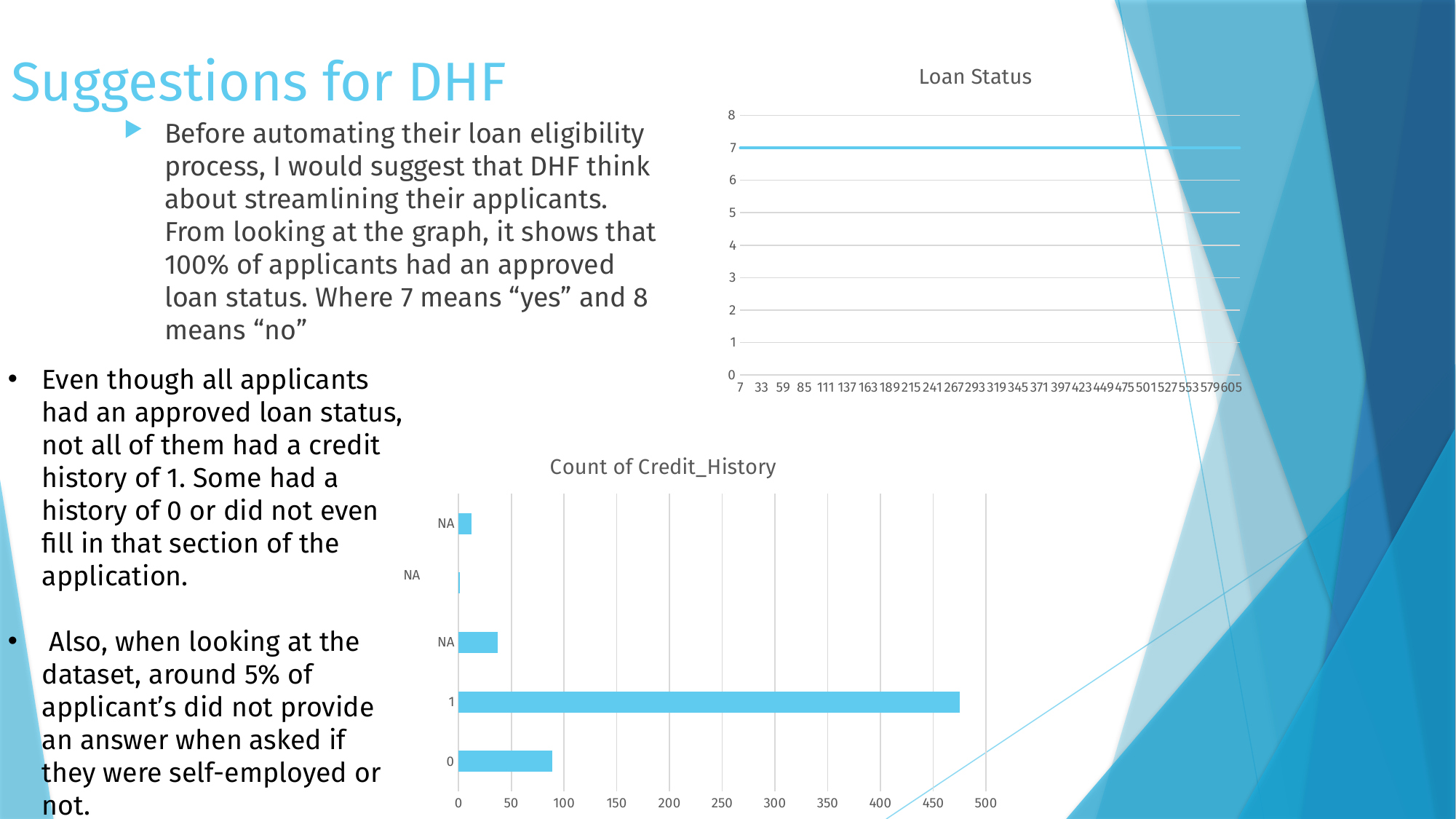

# Suggestions for DHF

### Chart: Loan Status

| Category |  |
|---|---|
| 7 | 7.0 |
| 8 | 7.0 |
| 9 | 7.0 |
| 10 | 7.0 |
| 11 | 7.0 |
| 12 | 7.0 |
| 13 | 7.0 |
| 14 | 7.0 |
| 15 | 7.0 |
| 16 | 7.0 |
| 17 | 7.0 |
| 18 | 7.0 |
| 19 | 7.0 |
| 20 | 7.0 |
| 21 | 7.0 |
| 22 | 7.0 |
| 23 | 7.0 |
| 24 | 7.0 |
| 25 | 7.0 |
| 26 | 7.0 |
| 27 | 7.0 |
| 28 | 7.0 |
| 29 | 7.0 |
| 30 | 7.0 |
| 31 | 7.0 |
| 32 | 7.0 |
| 33 | 7.0 |
| 34 | 7.0 |
| 35 | 7.0 |
| 36 | 7.0 |
| 37 | 7.0 |
| 38 | 7.0 |
| 39 | 7.0 |
| 40 | 7.0 |
| 41 | 7.0 |
| 42 | 7.0 |
| 43 | 7.0 |
| 44 | 7.0 |
| 45 | 7.0 |
| 46 | 7.0 |
| 47 | 7.0 |
| 48 | 7.0 |
| 49 | 7.0 |
| 50 | 7.0 |
| 51 | 7.0 |
| 52 | 7.0 |
| 53 | 7.0 |
| 54 | 7.0 |
| 55 | 7.0 |
| 56 | 7.0 |
| 57 | 7.0 |
| 58 | 7.0 |
| 59 | 7.0 |
| 60 | 7.0 |
| 61 | 7.0 |
| 62 | 7.0 |
| 63 | 7.0 |
| 64 | 7.0 |
| 65 | 7.0 |
| 66 | 7.0 |
| 67 | 7.0 |
| 68 | 7.0 |
| 69 | 7.0 |
| 70 | 7.0 |
| 71 | 7.0 |
| 72 | 7.0 |
| 73 | 7.0 |
| 74 | 7.0 |
| 75 | 7.0 |
| 76 | 7.0 |
| 77 | 7.0 |
| 78 | 7.0 |
| 79 | 7.0 |
| 80 | 7.0 |
| 81 | 7.0 |
| 82 | 7.0 |
| 83 | 7.0 |
| 84 | 7.0 |
| 85 | 7.0 |
| 86 | 7.0 |
| 87 | 7.0 |
| 88 | 7.0 |
| 89 | 7.0 |
| 90 | 7.0 |
| 91 | 7.0 |
| 92 | 7.0 |
| 93 | 7.0 |
| 94 | 7.0 |
| 95 | 7.0 |
| 96 | 7.0 |
| 97 | 7.0 |
| 98 | 7.0 |
| 99 | 7.0 |
| 100 | 7.0 |
| 101 | 7.0 |
| 102 | 7.0 |
| 103 | 7.0 |
| 104 | 7.0 |
| 105 | 7.0 |
| 106 | 7.0 |
| 107 | 7.0 |
| 108 | 7.0 |
| 109 | 7.0 |
| 110 | 7.0 |
| 111 | 7.0 |
| 112 | 7.0 |
| 113 | 7.0 |
| 114 | 7.0 |
| 115 | 7.0 |
| 116 | 7.0 |
| 117 | 7.0 |
| 118 | 7.0 |
| 119 | 7.0 |
| 120 | 7.0 |
| 121 | 7.0 |
| 122 | 7.0 |
| 123 | 7.0 |
| 124 | 7.0 |
| 125 | 7.0 |
| 126 | 7.0 |
| 127 | 7.0 |
| 128 | 7.0 |
| 129 | 7.0 |
| 130 | 7.0 |
| 131 | 7.0 |
| 132 | 7.0 |
| 133 | 7.0 |
| 134 | 7.0 |
| 135 | 7.0 |
| 136 | 7.0 |
| 137 | 7.0 |
| 138 | 7.0 |
| 139 | 7.0 |
| 140 | 7.0 |
| 141 | 7.0 |
| 142 | 7.0 |
| 143 | 7.0 |
| 144 | 7.0 |
| 145 | 7.0 |
| 146 | 7.0 |
| 147 | 7.0 |
| 148 | 7.0 |
| 149 | 7.0 |
| 150 | 7.0 |
| 151 | 7.0 |
| 152 | 7.0 |
| 153 | 7.0 |
| 154 | 7.0 |
| 155 | 7.0 |
| 156 | 7.0 |
| 157 | 7.0 |
| 158 | 7.0 |
| 159 | 7.0 |
| 160 | 7.0 |
| 161 | 7.0 |
| 162 | 7.0 |
| 163 | 7.0 |
| 164 | 7.0 |
| 165 | 7.0 |
| 166 | 7.0 |
| 167 | 7.0 |
| 168 | 7.0 |
| 169 | 7.0 |
| 170 | 7.0 |
| 171 | 7.0 |
| 172 | 7.0 |
| 173 | 7.0 |
| 174 | 7.0 |
| 175 | 7.0 |
| 176 | 7.0 |
| 177 | 7.0 |
| 178 | 7.0 |
| 179 | 7.0 |
| 180 | 7.0 |
| 181 | 7.0 |
| 182 | 7.0 |
| 183 | 7.0 |
| 184 | 7.0 |
| 185 | 7.0 |
| 186 | 7.0 |
| 187 | 7.0 |
| 188 | 7.0 |
| 189 | 7.0 |
| 190 | 7.0 |
| 191 | 7.0 |
| 192 | 7.0 |
| 193 | 7.0 |
| 194 | 7.0 |
| 195 | 7.0 |
| 196 | 7.0 |
| 197 | 7.0 |
| 198 | 7.0 |
| 199 | 7.0 |
| 200 | 7.0 |
| 201 | 7.0 |
| 202 | 7.0 |
| 203 | 7.0 |
| 204 | 7.0 |
| 205 | 7.0 |
| 206 | 7.0 |
| 207 | 7.0 |
| 208 | 7.0 |
| 209 | 7.0 |
| 210 | 7.0 |
| 211 | 7.0 |
| 212 | 7.0 |
| 213 | 7.0 |
| 214 | 7.0 |
| 215 | 7.0 |
| 216 | 7.0 |
| 217 | 7.0 |
| 218 | 7.0 |
| 219 | 7.0 |
| 220 | 7.0 |
| 221 | 7.0 |
| 222 | 7.0 |
| 223 | 7.0 |
| 224 | 7.0 |
| 225 | 7.0 |
| 226 | 7.0 |
| 227 | 7.0 |
| 228 | 7.0 |
| 229 | 7.0 |
| 230 | 7.0 |
| 231 | 7.0 |
| 232 | 7.0 |
| 233 | 7.0 |
| 234 | 7.0 |
| 235 | 7.0 |
| 236 | 7.0 |
| 237 | 7.0 |
| 238 | 7.0 |
| 239 | 7.0 |
| 240 | 7.0 |
| 241 | 7.0 |
| 242 | 7.0 |
| 243 | 7.0 |
| 244 | 7.0 |
| 245 | 7.0 |
| 246 | 7.0 |
| 247 | 7.0 |
| 248 | 7.0 |
| 249 | 7.0 |
| 250 | 7.0 |
| 251 | 7.0 |
| 252 | 7.0 |
| 253 | 7.0 |
| 254 | 7.0 |
| 255 | 7.0 |
| 256 | 7.0 |
| 257 | 7.0 |
| 258 | 7.0 |
| 259 | 7.0 |
| 260 | 7.0 |
| 261 | 7.0 |
| 262 | 7.0 |
| 263 | 7.0 |
| 264 | 7.0 |
| 265 | 7.0 |
| 266 | 7.0 |
| 267 | 7.0 |
| 268 | 7.0 |
| 269 | 7.0 |
| 270 | 7.0 |
| 271 | 7.0 |
| 272 | 7.0 |
| 273 | 7.0 |
| 274 | 7.0 |
| 275 | 7.0 |
| 276 | 7.0 |
| 277 | 7.0 |
| 278 | 7.0 |
| 279 | 7.0 |
| 280 | 7.0 |
| 281 | 7.0 |
| 282 | 7.0 |
| 283 | 7.0 |
| 284 | 7.0 |
| 285 | 7.0 |
| 286 | 7.0 |
| 287 | 7.0 |
| 288 | 7.0 |
| 289 | 7.0 |
| 290 | 7.0 |
| 291 | 7.0 |
| 292 | 7.0 |
| 293 | 7.0 |
| 294 | 7.0 |
| 295 | 7.0 |
| 296 | 7.0 |
| 297 | 7.0 |
| 298 | 7.0 |
| 299 | 7.0 |
| 300 | 7.0 |
| 301 | 7.0 |
| 302 | 7.0 |
| 303 | 7.0 |
| 304 | 7.0 |
| 305 | 7.0 |
| 306 | 7.0 |
| 307 | 7.0 |
| 308 | 7.0 |
| 309 | 7.0 |
| 310 | 7.0 |
| 311 | 7.0 |
| 312 | 7.0 |
| 313 | 7.0 |
| 314 | 7.0 |
| 315 | 7.0 |
| 316 | 7.0 |
| 317 | 7.0 |
| 318 | 7.0 |
| 319 | 7.0 |
| 320 | 7.0 |
| 321 | 7.0 |
| 322 | 7.0 |
| 323 | 7.0 |
| 324 | 7.0 |
| 325 | 7.0 |
| 326 | 7.0 |
| 327 | 7.0 |
| 328 | 7.0 |
| 329 | 7.0 |
| 330 | 7.0 |
| 331 | 7.0 |
| 332 | 7.0 |
| 333 | 7.0 |
| 334 | 7.0 |
| 335 | 7.0 |
| 336 | 7.0 |
| 337 | 7.0 |
| 338 | 7.0 |
| 339 | 7.0 |
| 340 | 7.0 |
| 341 | 7.0 |
| 342 | 7.0 |
| 343 | 7.0 |
| 344 | 7.0 |
| 345 | 7.0 |
| 346 | 7.0 |
| 347 | 7.0 |
| 348 | 7.0 |
| 349 | 7.0 |
| 350 | 7.0 |
| 351 | 7.0 |
| 352 | 7.0 |
| 353 | 7.0 |
| 354 | 7.0 |
| 355 | 7.0 |
| 356 | 7.0 |
| 357 | 7.0 |
| 358 | 7.0 |
| 359 | 7.0 |
| 360 | 7.0 |
| 361 | 7.0 |
| 362 | 7.0 |
| 363 | 7.0 |
| 364 | 7.0 |
| 365 | 7.0 |
| 366 | 7.0 |
| 367 | 7.0 |
| 368 | 7.0 |
| 369 | 7.0 |
| 370 | 7.0 |
| 371 | 7.0 |
| 372 | 7.0 |
| 373 | 7.0 |
| 374 | 7.0 |
| 375 | 7.0 |
| 376 | 7.0 |
| 377 | 7.0 |
| 378 | 7.0 |
| 379 | 7.0 |
| 380 | 7.0 |
| 381 | 7.0 |
| 382 | 7.0 |
| 383 | 7.0 |
| 384 | 7.0 |
| 385 | 7.0 |
| 386 | 7.0 |
| 387 | 7.0 |
| 388 | 7.0 |
| 389 | 7.0 |
| 390 | 7.0 |
| 391 | 7.0 |
| 392 | 7.0 |
| 393 | 7.0 |
| 394 | 7.0 |
| 395 | 7.0 |
| 396 | 7.0 |
| 397 | 7.0 |
| 398 | 7.0 |
| 399 | 7.0 |
| 400 | 7.0 |
| 401 | 7.0 |
| 402 | 7.0 |
| 403 | 7.0 |
| 404 | 7.0 |
| 405 | 7.0 |
| 406 | 7.0 |
| 407 | 7.0 |
| 408 | 7.0 |
| 409 | 7.0 |
| 410 | 7.0 |
| 411 | 7.0 |
| 412 | 7.0 |
| 413 | 7.0 |
| 414 | 7.0 |
| 415 | 7.0 |
| 416 | 7.0 |
| 417 | 7.0 |
| 418 | 7.0 |
| 419 | 7.0 |
| 420 | 7.0 |
| 421 | 7.0 |
| 422 | 7.0 |
| 423 | 7.0 |
| 424 | 7.0 |
| 425 | 7.0 |
| 426 | 7.0 |
| 427 | 7.0 |
| 428 | 7.0 |
| 429 | 7.0 |
| 430 | 7.0 |
| 431 | 7.0 |
| 432 | 7.0 |
| 433 | 7.0 |
| 434 | 7.0 |
| 435 | 7.0 |
| 436 | 7.0 |
| 437 | 7.0 |
| 438 | 7.0 |
| 439 | 7.0 |
| 440 | 7.0 |
| 441 | 7.0 |
| 442 | 7.0 |
| 443 | 7.0 |
| 444 | 7.0 |
| 445 | 7.0 |
| 446 | 7.0 |
| 447 | 7.0 |
| 448 | 7.0 |
| 449 | 7.0 |
| 450 | 7.0 |
| 451 | 7.0 |
| 452 | 7.0 |
| 453 | 7.0 |
| 454 | 7.0 |
| 455 | 7.0 |
| 456 | 7.0 |
| 457 | 7.0 |
| 458 | 7.0 |
| 459 | 7.0 |
| 460 | 7.0 |
| 461 | 7.0 |
| 462 | 7.0 |
| 463 | 7.0 |
| 464 | 7.0 |
| 465 | 7.0 |
| 466 | 7.0 |
| 467 | 7.0 |
| 468 | 7.0 |
| 469 | 7.0 |
| 470 | 7.0 |
| 471 | 7.0 |
| 472 | 7.0 |
| 473 | 7.0 |
| 474 | 7.0 |
| 475 | 7.0 |
| 476 | 7.0 |
| 477 | 7.0 |
| 478 | 7.0 |
| 479 | 7.0 |
| 480 | 7.0 |
| 481 | 7.0 |
| 482 | 7.0 |
| 483 | 7.0 |
| 484 | 7.0 |
| 485 | 7.0 |
| 486 | 7.0 |
| 487 | 7.0 |
| 488 | 7.0 |
| 489 | 7.0 |
| 490 | 7.0 |
| 491 | 7.0 |
| 492 | 7.0 |
| 493 | 7.0 |
| 494 | 7.0 |
| 495 | 7.0 |
| 496 | 7.0 |
| 497 | 7.0 |
| 498 | 7.0 |
| 499 | 7.0 |
| 500 | 7.0 |
| 501 | 7.0 |
| 502 | 7.0 |
| 503 | 7.0 |
| 504 | 7.0 |
| 505 | 7.0 |
| 506 | 7.0 |
| 507 | 7.0 |
| 508 | 7.0 |
| 509 | 7.0 |
| 510 | 7.0 |
| 511 | 7.0 |
| 512 | 7.0 |
| 513 | 7.0 |
| 514 | 7.0 |
| 515 | 7.0 |
| 516 | 7.0 |
| 517 | 7.0 |
| 518 | 7.0 |
| 519 | 7.0 |
| 520 | 7.0 |
| 521 | 7.0 |
| 522 | 7.0 |
| 523 | 7.0 |
| 524 | 7.0 |
| 525 | 7.0 |
| 526 | 7.0 |
| 527 | 7.0 |
| 528 | 7.0 |
| 529 | 7.0 |
| 530 | 7.0 |
| 531 | 7.0 |
| 532 | 7.0 |
| 533 | 7.0 |
| 534 | 7.0 |
| 535 | 7.0 |
| 536 | 7.0 |
| 537 | 7.0 |
| 538 | 7.0 |
| 539 | 7.0 |
| 540 | 7.0 |
| 541 | 7.0 |
| 542 | 7.0 |
| 543 | 7.0 |
| 544 | 7.0 |
| 545 | 7.0 |
| 546 | 7.0 |
| 547 | 7.0 |
| 548 | 7.0 |
| 549 | 7.0 |
| 550 | 7.0 |
| 551 | 7.0 |
| 552 | 7.0 |
| 553 | 7.0 |
| 554 | 7.0 |
| 555 | 7.0 |
| 556 | 7.0 |
| 557 | 7.0 |
| 558 | 7.0 |
| 559 | 7.0 |
| 560 | 7.0 |
| 561 | 7.0 |
| 562 | 7.0 |
| 563 | 7.0 |
| 564 | 7.0 |
| 565 | 7.0 |
| 566 | 7.0 |
| 567 | 7.0 |
| 568 | 7.0 |
| 569 | 7.0 |
| 570 | 7.0 |
| 571 | 7.0 |
| 572 | 7.0 |
| 573 | 7.0 |
| 574 | 7.0 |
| 575 | 7.0 |
| 576 | 7.0 |
| 577 | 7.0 |
| 578 | 7.0 |
| 579 | 7.0 |
| 580 | 7.0 |
| 581 | 7.0 |
| 582 | 7.0 |
| 583 | 7.0 |
| 584 | 7.0 |
| 585 | 7.0 |
| 586 | 7.0 |
| 587 | 7.0 |
| 588 | 7.0 |
| 589 | 7.0 |
| 590 | 7.0 |
| 591 | 7.0 |
| 592 | 7.0 |
| 593 | 7.0 |
| 594 | 7.0 |
| 595 | 7.0 |
| 596 | 7.0 |
| 597 | 7.0 |
| 598 | 7.0 |
| 599 | 7.0 |
| 600 | 7.0 |
| 601 | 7.0 |
| 602 | 7.0 |
| 603 | 7.0 |
| 604 | 7.0 |
| 605 | 7.0 |
| 606 | 7.0 |
| 607 | 7.0 |
| 608 | 7.0 |
| 609 | 7.0 |
| 610 | 7.0 |
| 611 | 7.0 |
| 612 | 7.0 |
| 613 | 7.0 |
| 614 | 7.0 |
Before automating their loan eligibility process, I would suggest that DHF think about streamlining their applicants. From looking at the graph, it shows that 100% of applicants had an approved loan status. Where 7 means “yes” and 8 means “no”

Even though all applicants had an approved loan status, not all of them had a credit history of 1. Some had a history of 0 or did not even fill in that section of the application.

 Also, when looking at the dataset, around 5% of applicant’s did not provide an answer when asked if they were self-employed or not.

### Chart: Count of Credit_History

| Category | Total |
|---|---|
| 0 | 89.0 |
| 1 | 475.0 |
|                            NA | 37.0 |
|                            NA                    | 1.0 |
|                           NA | 12.0 |